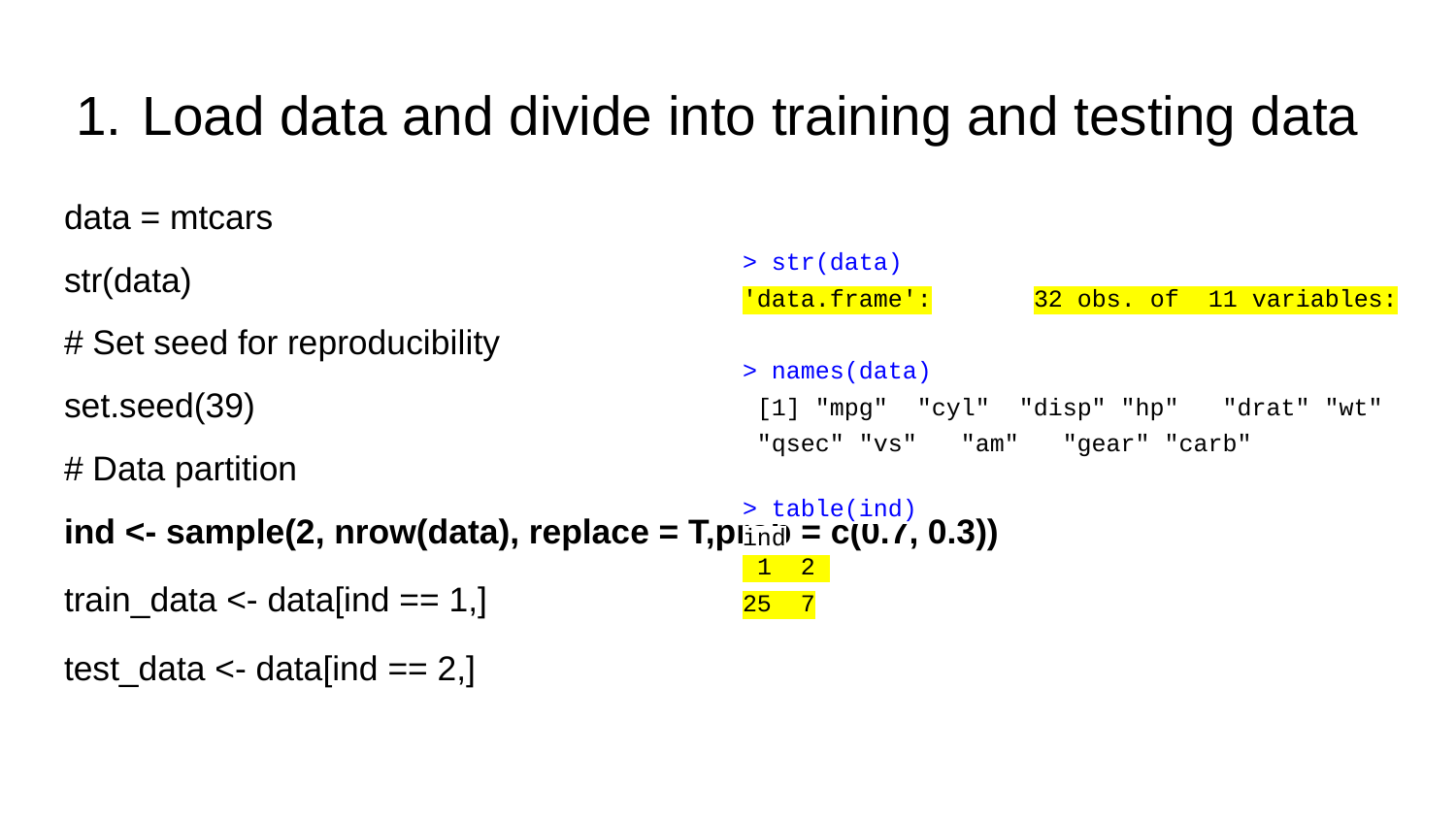

# Load data and divide into training and testing data
data = mtcars
str(data)
# Set seed for reproducibility
set.seed(39)
# Data partition
ind <- sample(2, nrow(data), replace = T,prob = c(0.7, 0.3))
train_data <- data[ind == 1,]
test_data <- data[ind == 2,]

> str(data)
'data.frame':	32 obs. of  11 variables:

> names(data)
 [1] "mpg"  "cyl"  "disp" "hp"   "drat" "wt"   "qsec" "vs"   "am"   "gear" "carb"

> table(ind)
ind
 1  2
25  7